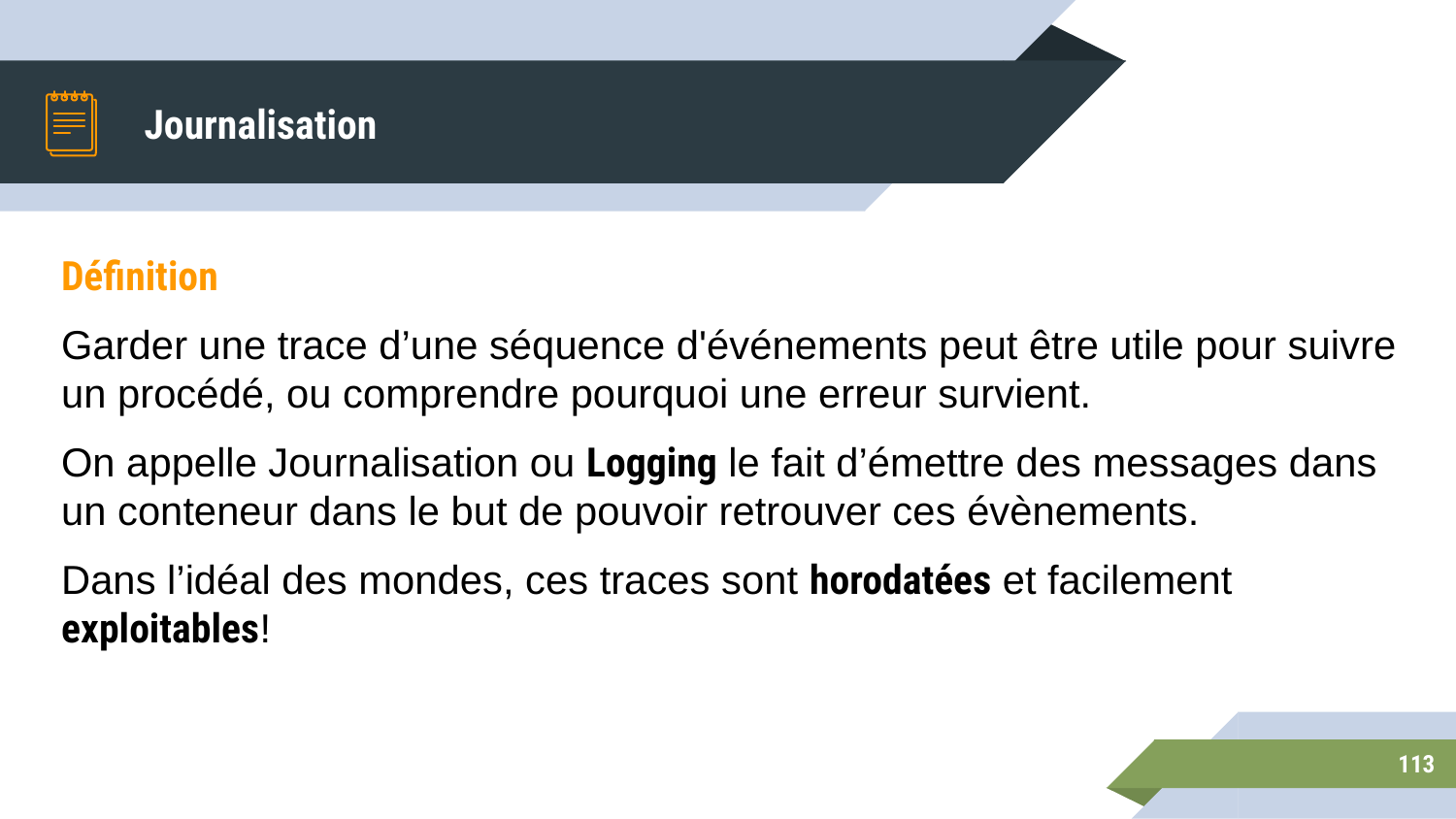

# Journalisation

Définition
Garder une trace d’une séquence d'événements peut être utile pour suivre un procédé, ou comprendre pourquoi une erreur survient.
On appelle Journalisation ou Logging le fait d’émettre des messages dans un conteneur dans le but de pouvoir retrouver ces évènements.
Dans l’idéal des mondes, ces traces sont horodatées et facilement exploitables!

113